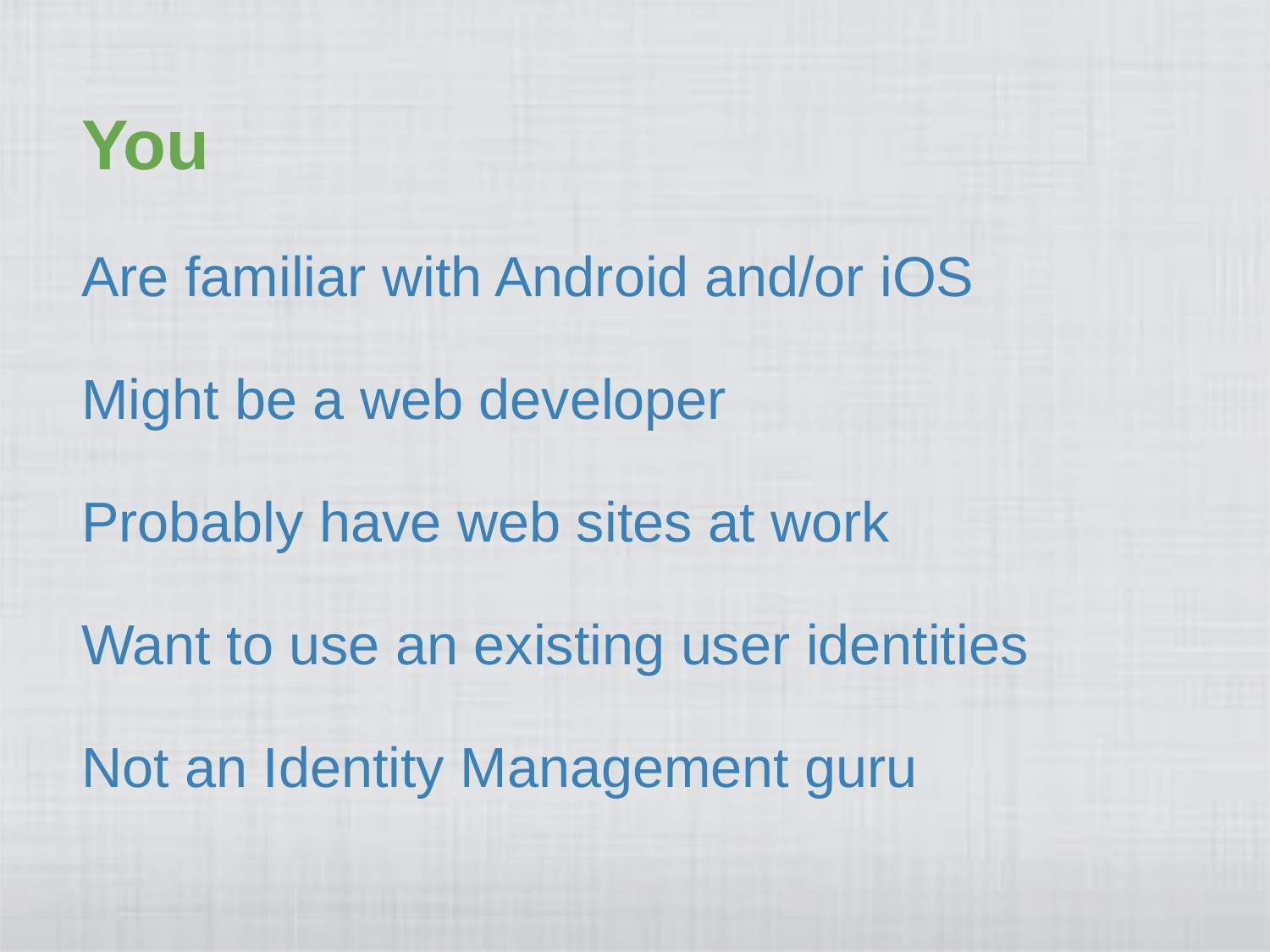

# You
Are familiar with Android and/or iOS
Might be a web developer
Probably have web sites at work
Want to use an existing user identities
Not an Identity Management guru